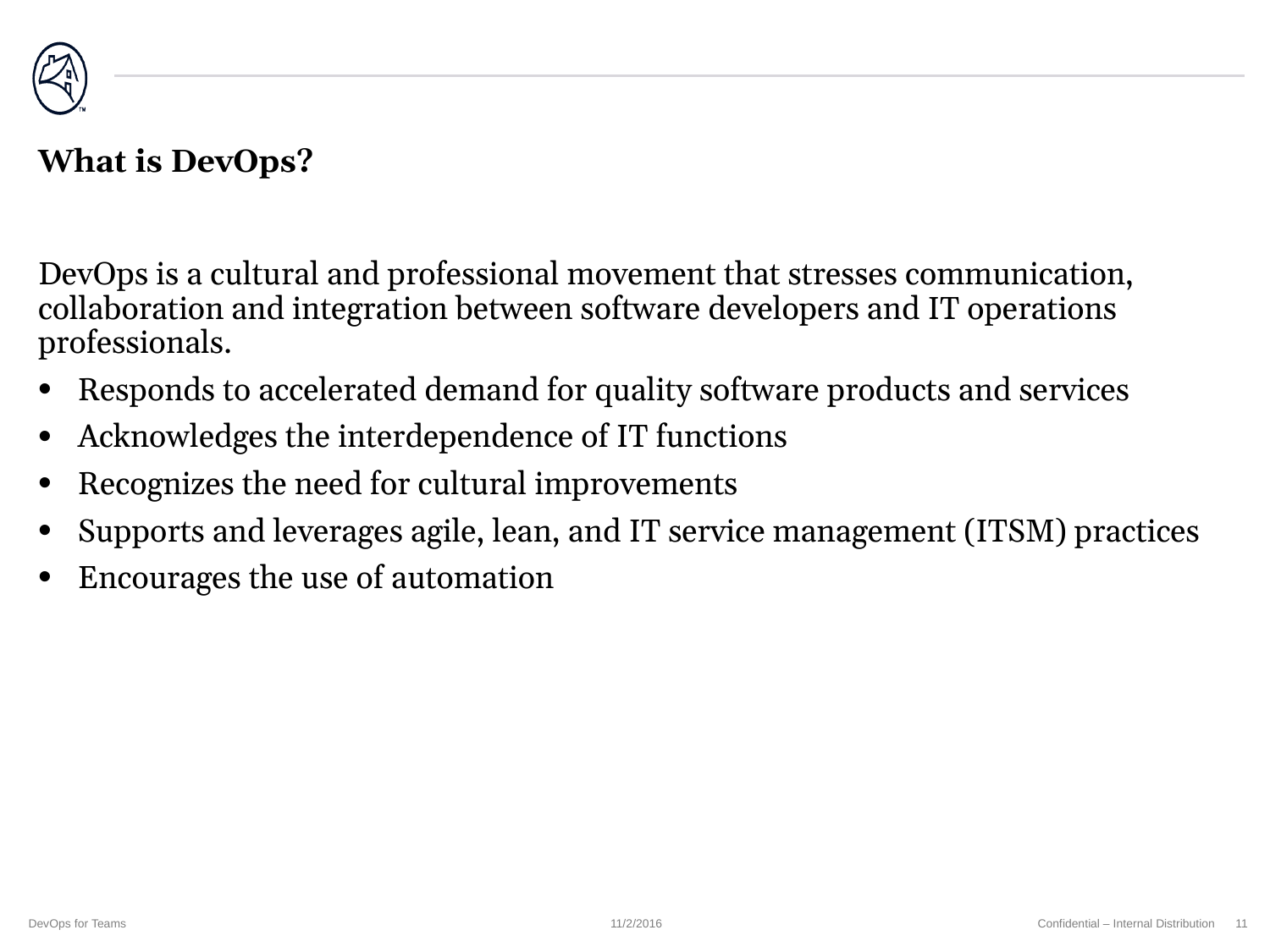

# What is DevOps?
DevOps is a cultural and professional movement that stresses communication, collaboration and integration between software developers and IT operations professionals.
Responds to accelerated demand for quality software products and services
Acknowledges the interdependence of IT functions
Recognizes the need for cultural improvements
Supports and leverages agile, lean, and IT service management (ITSM) practices
Encourages the use of automation
DevOps for Teams